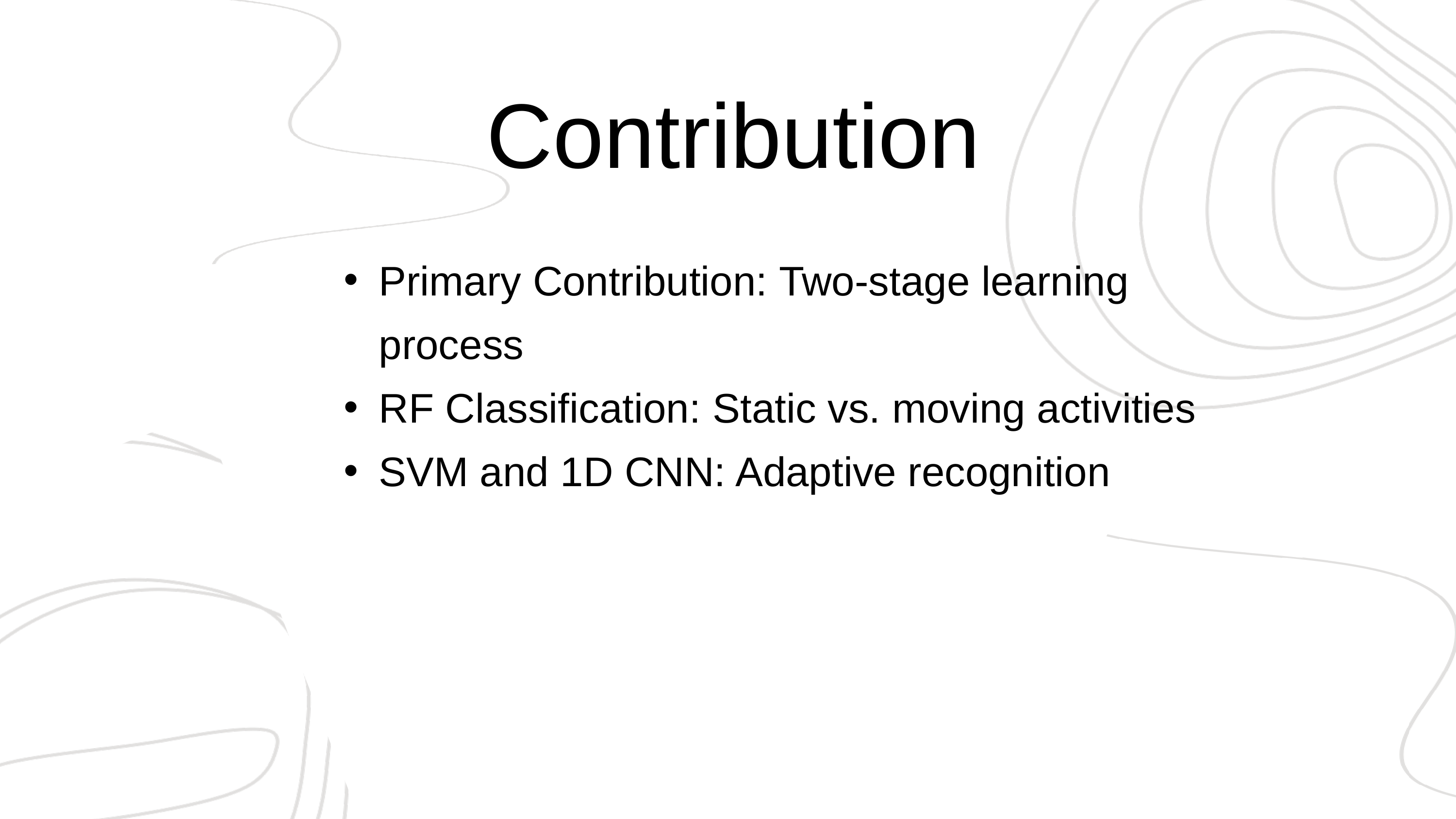

Contribution
Primary Contribution: Two-stage learning process
RF Classification: Static vs. moving activities
SVM and 1D CNN: Adaptive recognition